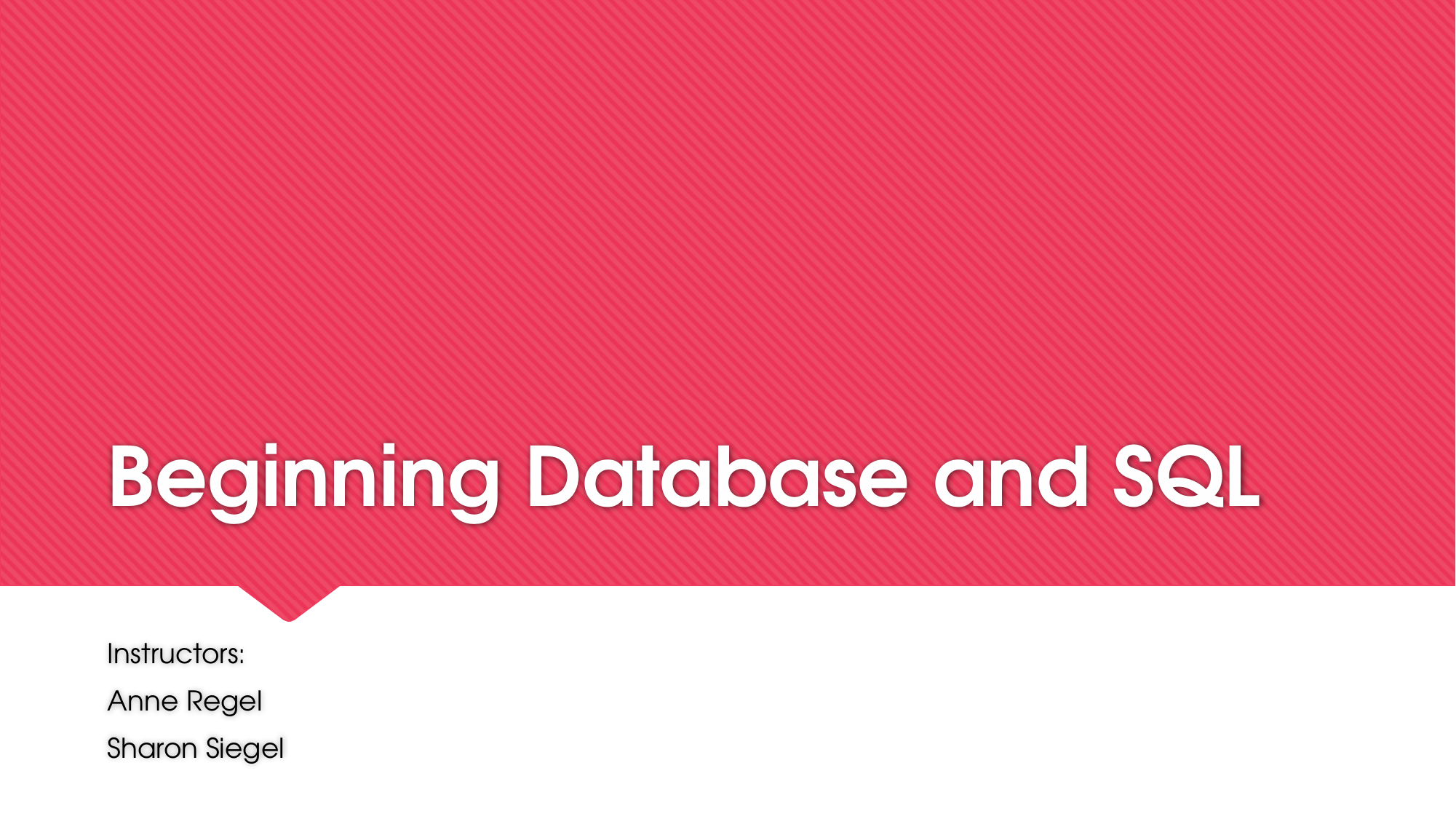

# Beginning Database and SQL
Instructors:
Anne Regel
Sharon Siegel